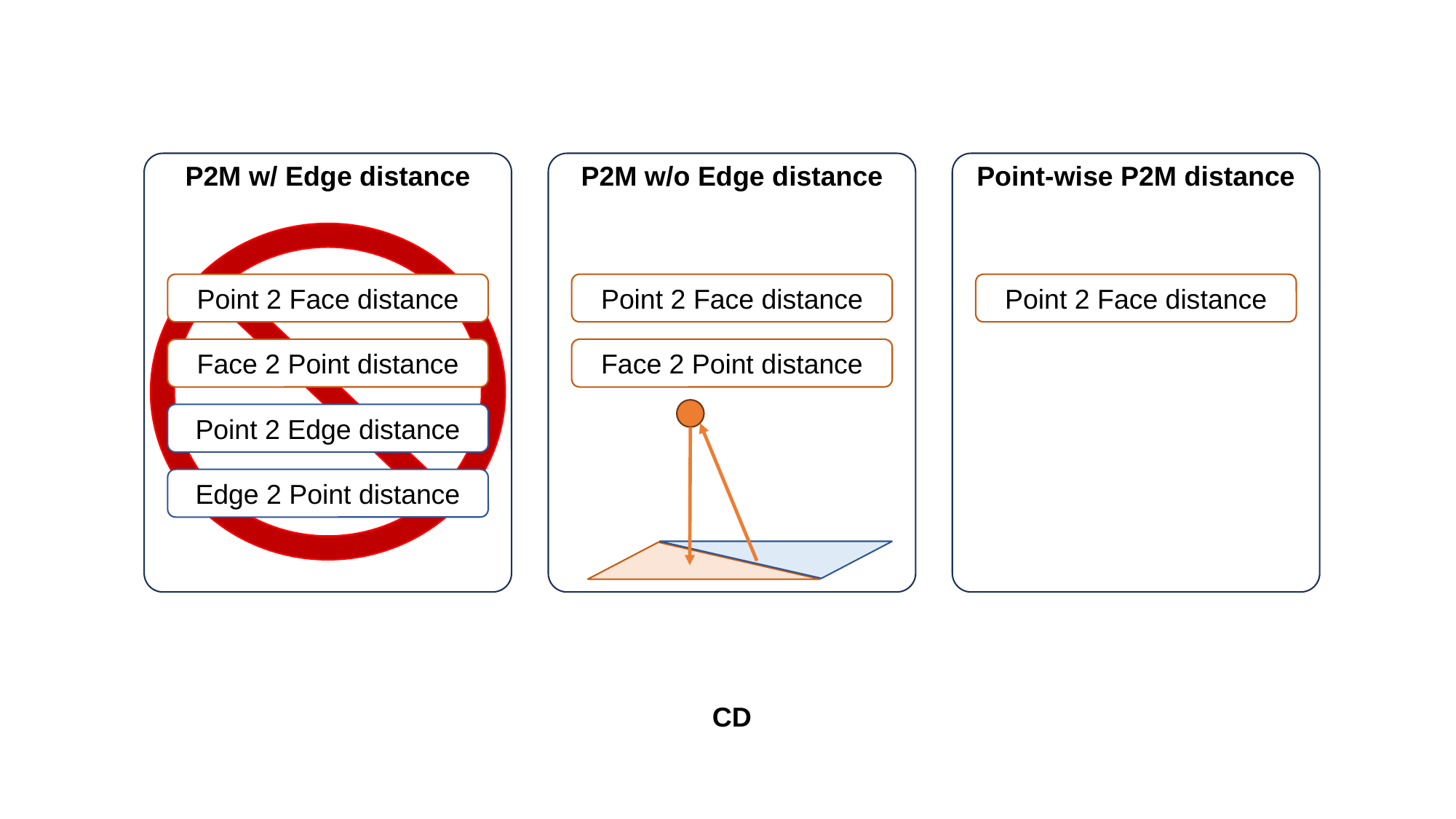

P2M w/ Edge distance

P2M w/o Edge distance

Point-wise P2M distance

Point 2 Face distance
Point 2 Face distance
Point 2 Face distance
Face 2 Point distance
Face 2 Point distance

Point 2 Edge distance
Edge 2 Point distance

CD